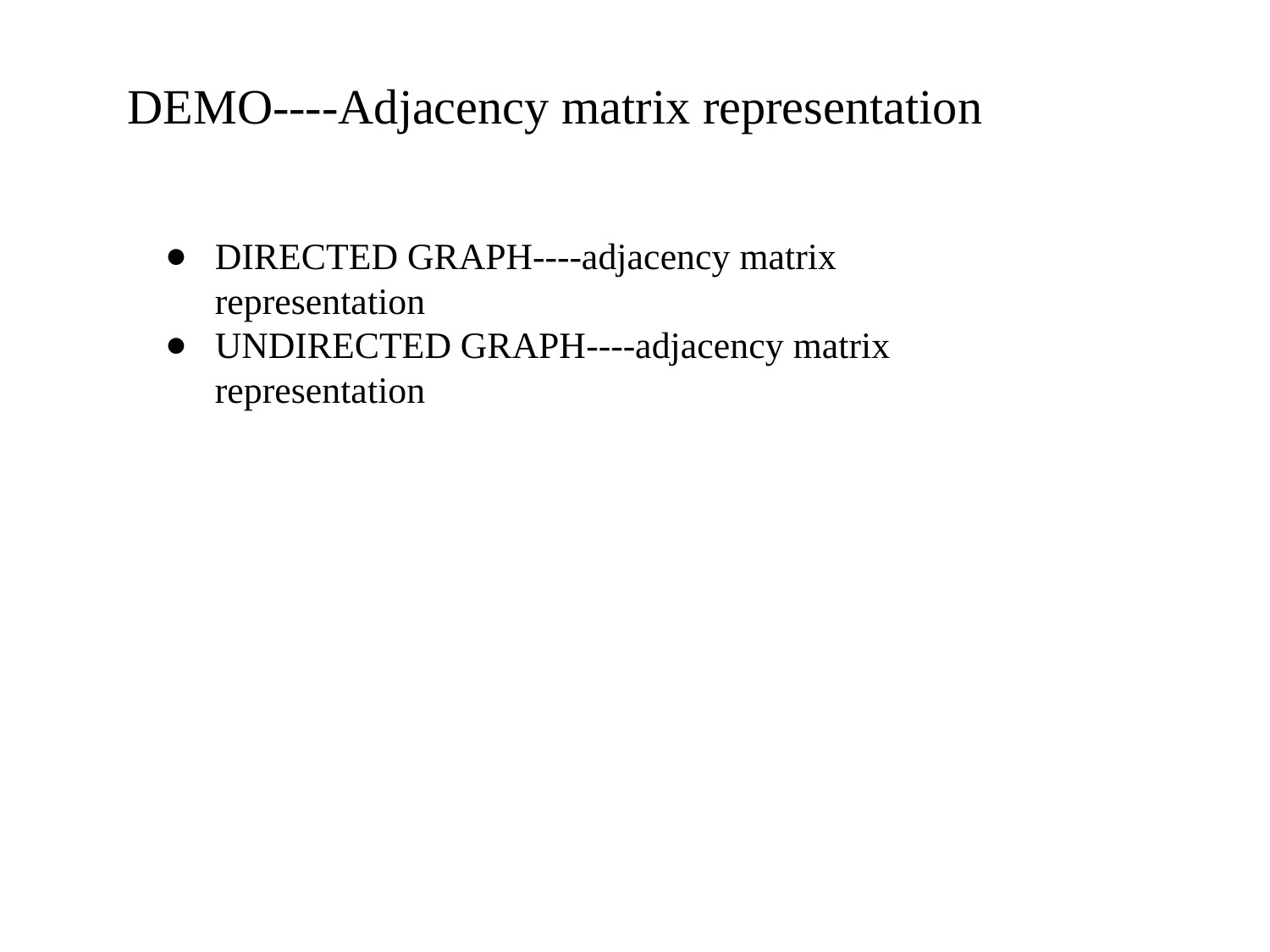

DEMO----Adjacency matrix representation
DIRECTED GRAPH----adjacency matrix representation
UNDIRECTED GRAPH----adjacency matrix representation